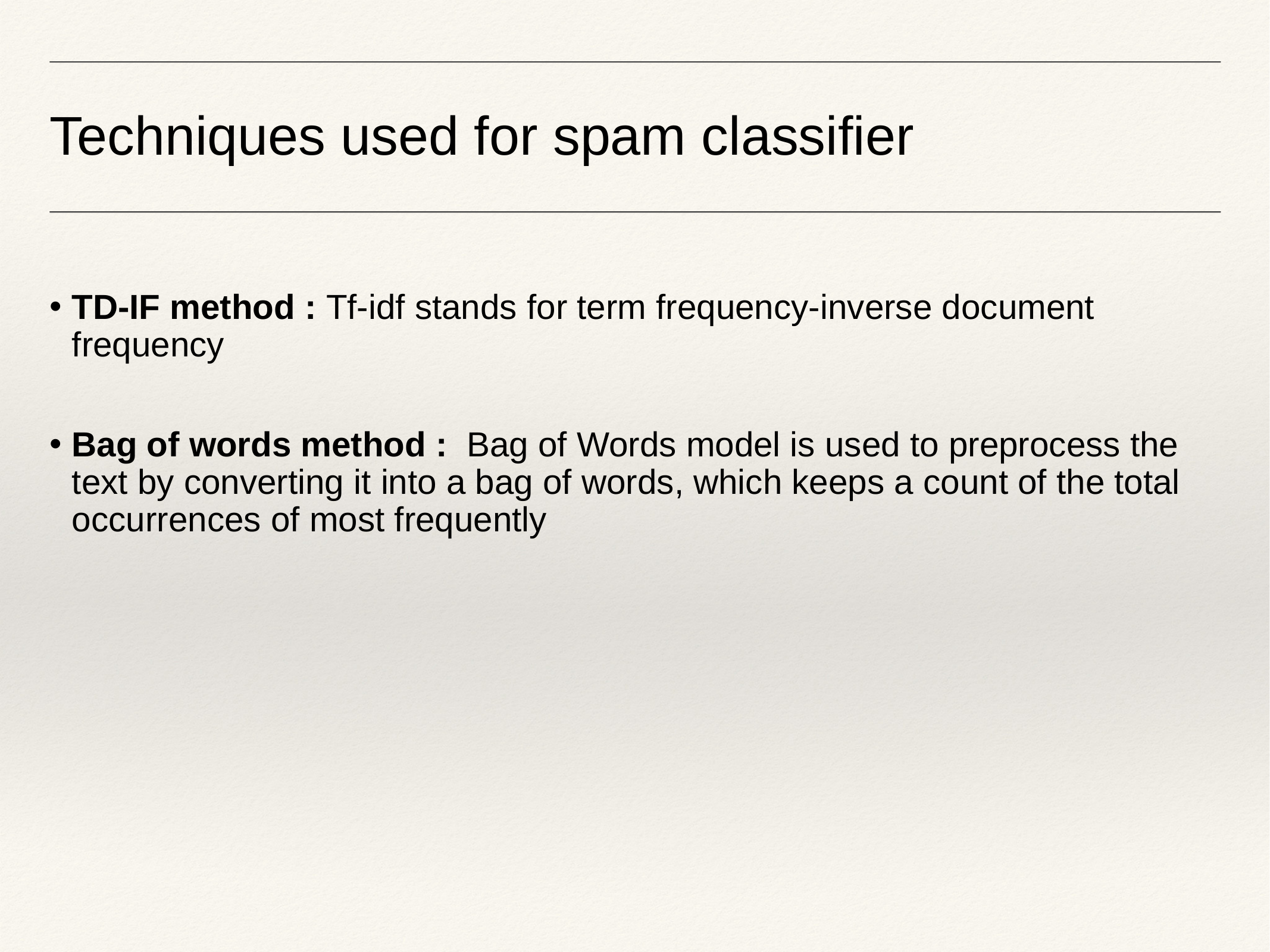

# Techniques used for spam classifier
TD-IF method : Tf-idf stands for term frequency-inverse document frequency

Bag of words method :  Bag of Words model is used to preprocess the text by converting it into a bag of words, which keeps a count of the total occurrences of most frequently